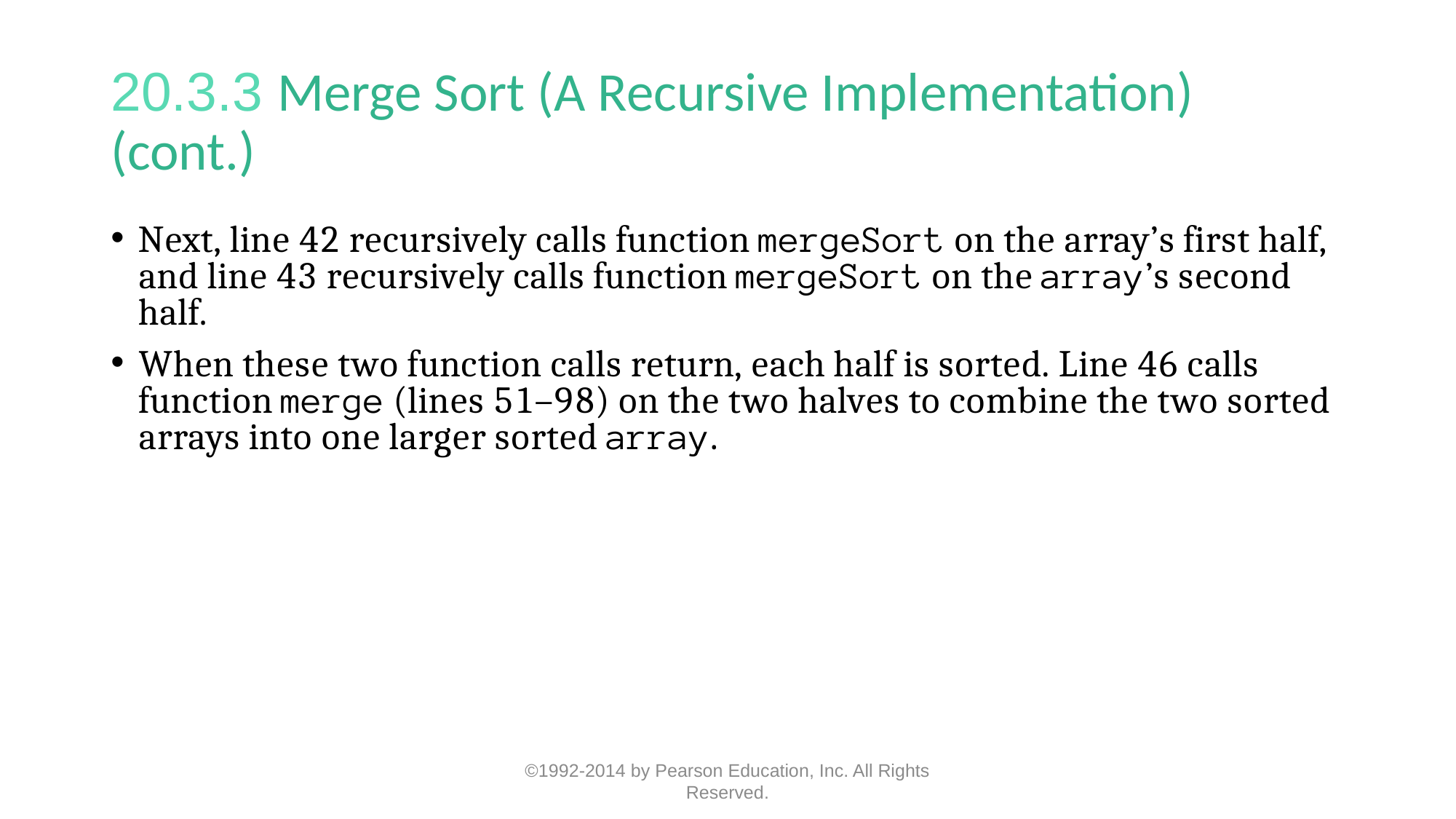

# 20.3.3 Merge Sort (A Recursive Implementation) (cont.)
Next, line 42 recursively calls function mergeSort on the array’s first half, and line 43 recursively calls function mergeSort on the array’s second half.
When these two function calls return, each half is sorted. Line 46 calls function merge (lines 51–98) on the two halves to combine the two sorted arrays into one larger sorted array.
©1992-2014 by Pearson Education, Inc. All Rights Reserved.